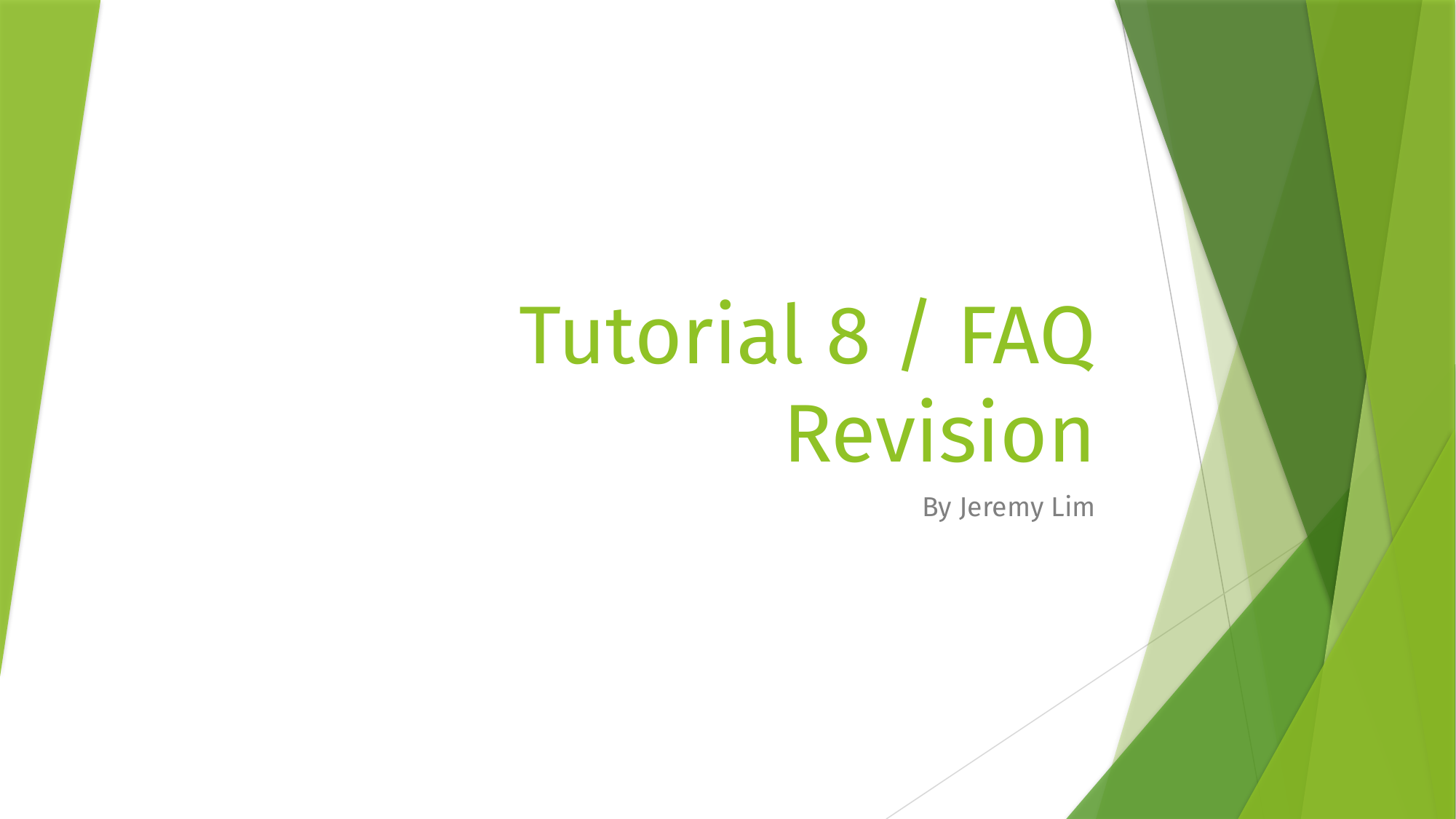

# Tutorial 8 / FAQ Revision
By Jeremy Lim